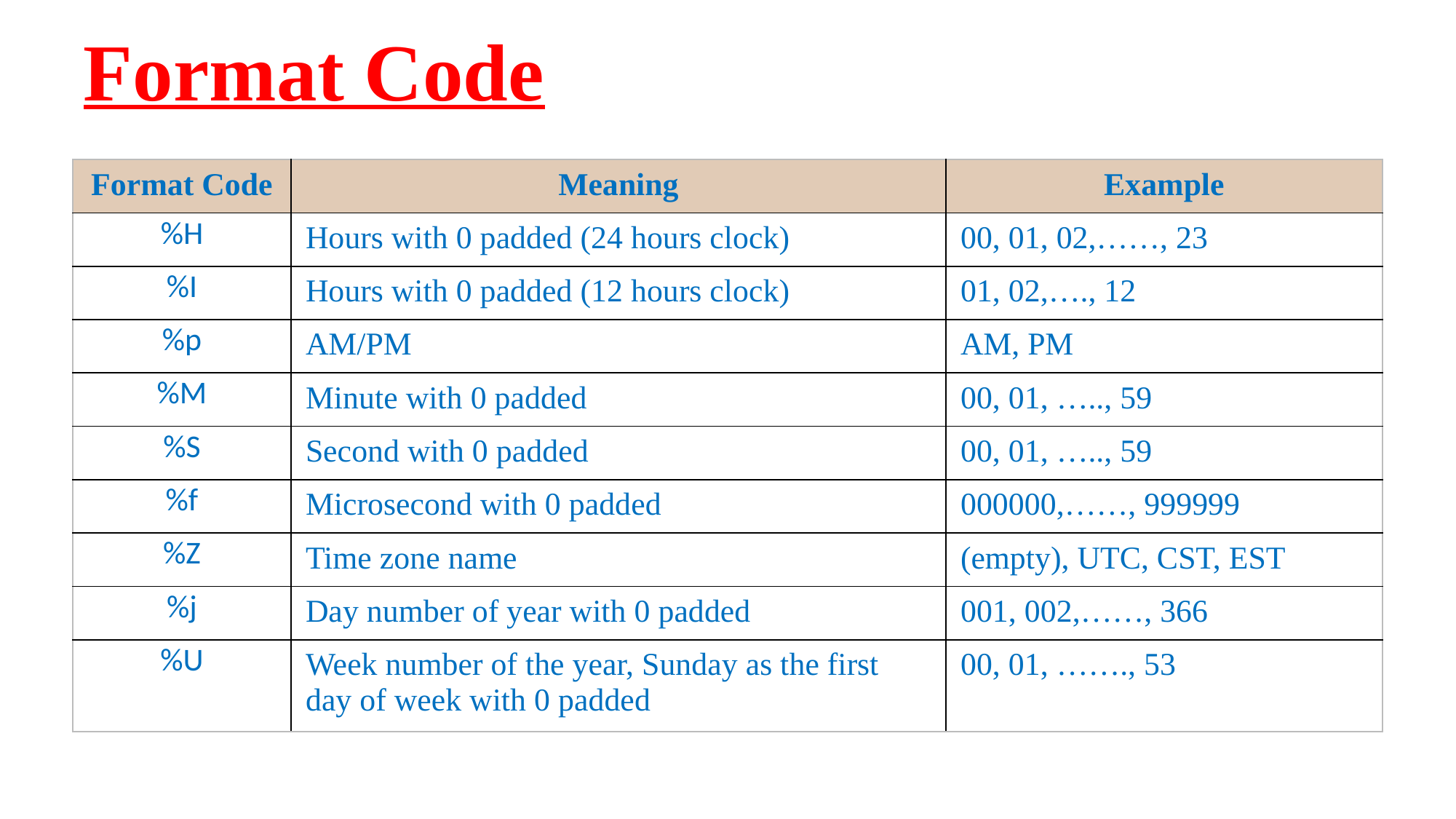

# Format Code
| Format Code | Meaning | Example |
| --- | --- | --- |
| %H | Hours with 0 padded (24 hours clock) | 00, 01, 02,……, 23 |
| %I | Hours with 0 padded (12 hours clock) | 01, 02,…., 12 |
| %p | AM/PM | AM, PM |
| %M | Minute with 0 padded | 00, 01, ….., 59 |
| %S | Second with 0 padded | 00, 01, ….., 59 |
| %f | Microsecond with 0 padded | 000000,……, 999999 |
| %Z | Time zone name | (empty), UTC, CST, EST |
| %j | Day number of year with 0 padded | 001, 002,……, 366 |
| %U | Week number of the year, Sunday as the first day of week with 0 padded | 00, 01, ……., 53 |